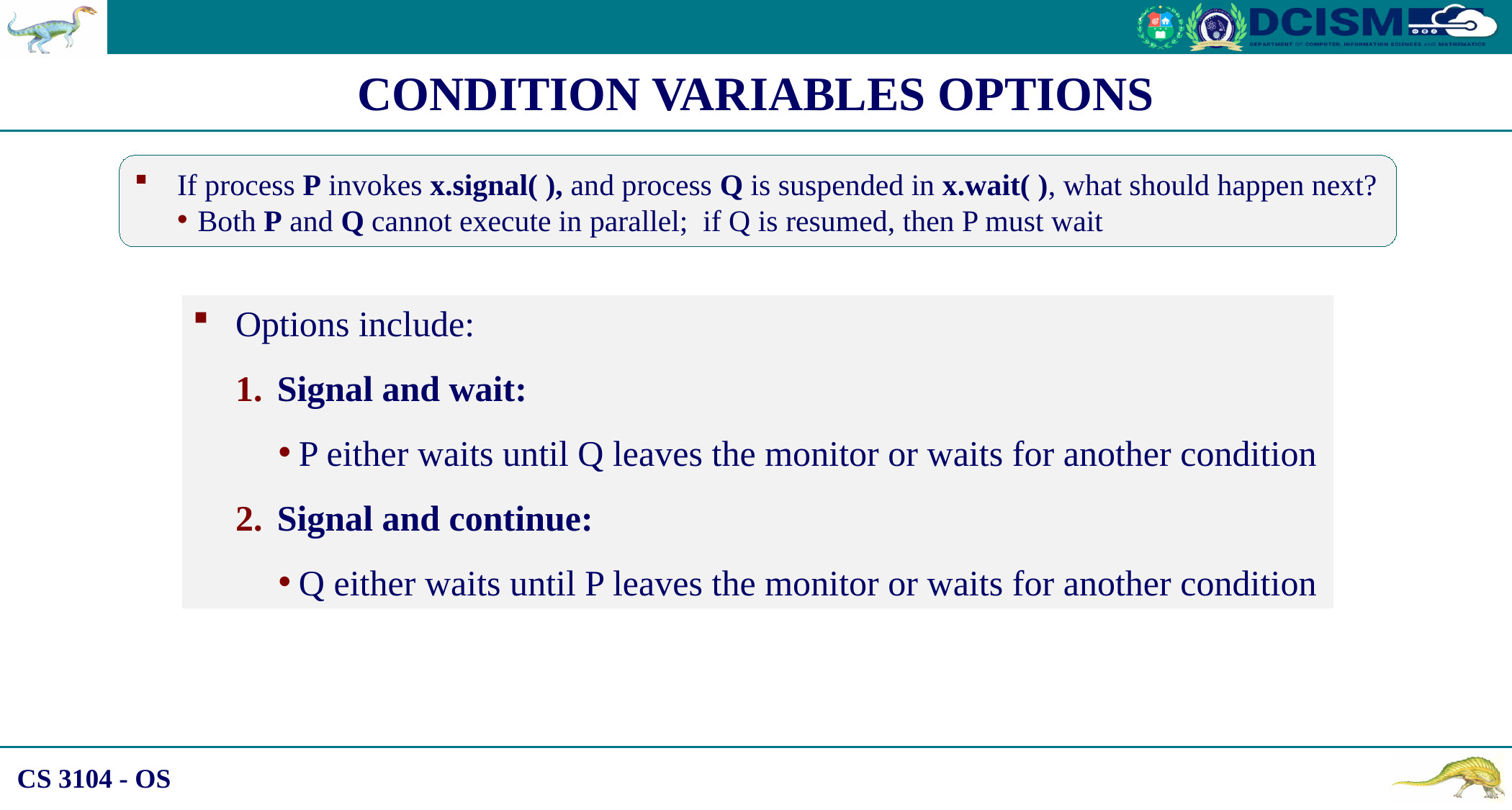

CONDITION VARIABLES OPTIONS
If process P invokes x.signal( ), and process Q is suspended in x.wait( ), what should happen next?
Both P and Q cannot execute in parallel;  if Q is resumed, then P must wait
Options include:
Signal and wait:
P either waits until Q leaves the monitor or waits for another condition
Signal and continue:
Q either waits until P leaves the monitor or waits for another condition